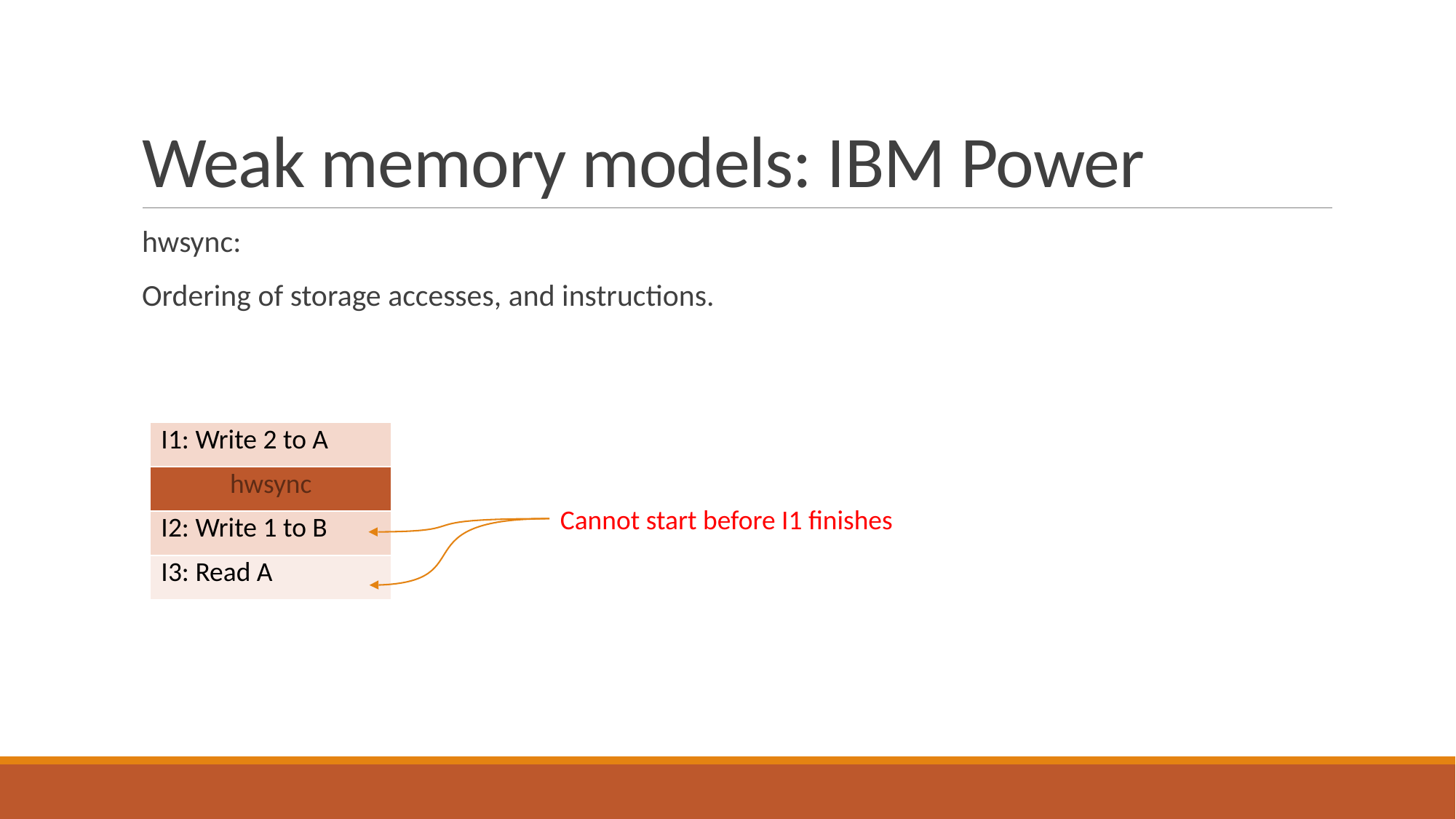

# Weak memory models: IBM Power
hwsync:
Ordering of storage accesses, and instructions.
| I1: Write 2 to A |
| --- |
| hwsync |
| I2: Write 1 to B |
| I3: Read A |
Cannot start before I1 finishes